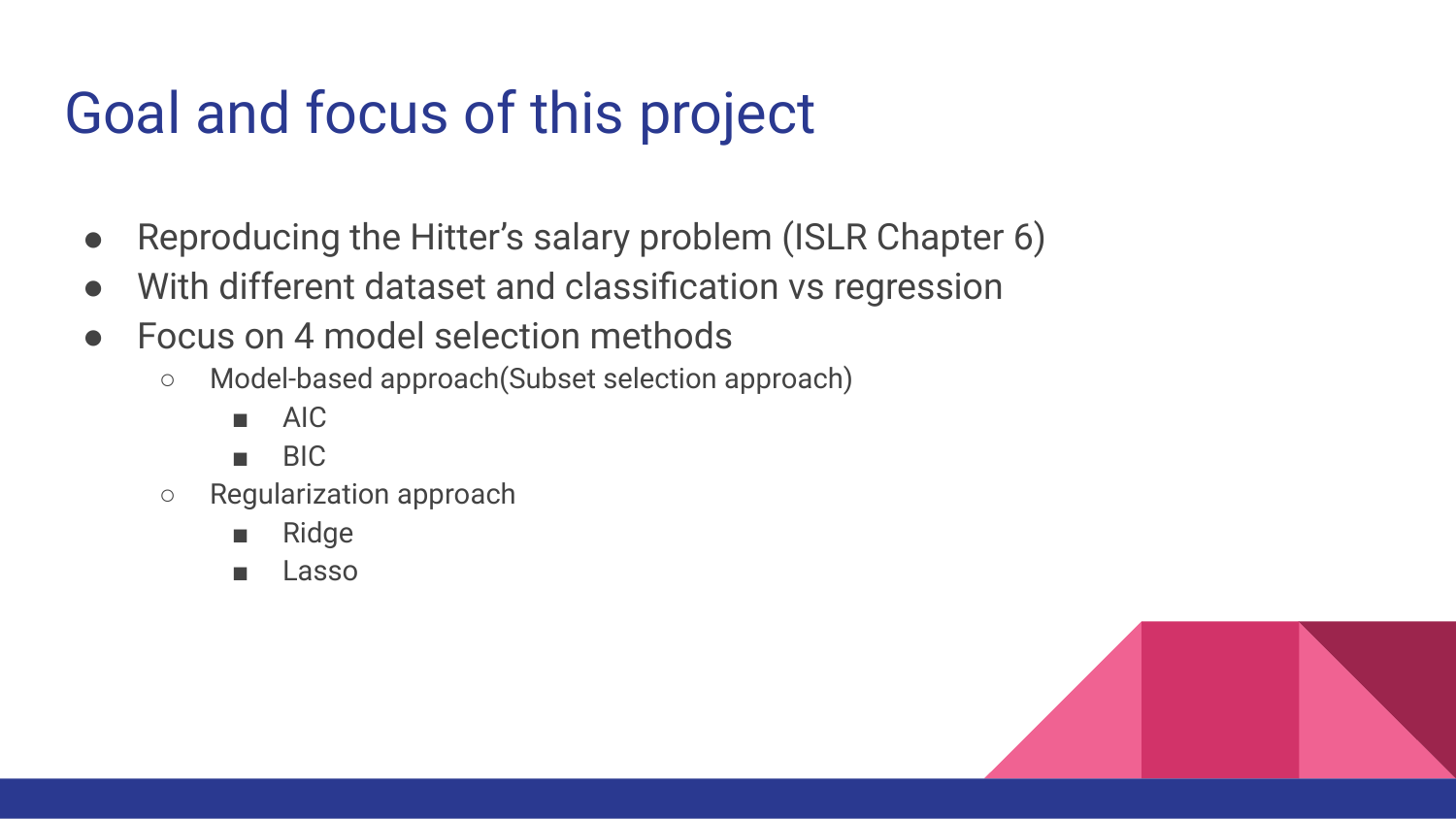

# Goal and focus of this project
Reproducing the Hitter’s salary problem (ISLR Chapter 6)
With different dataset and classification vs regression
Focus on 4 model selection methods
Model-based approach(Subset selection approach)
AIC
BIC
Regularization approach
Ridge
Lasso